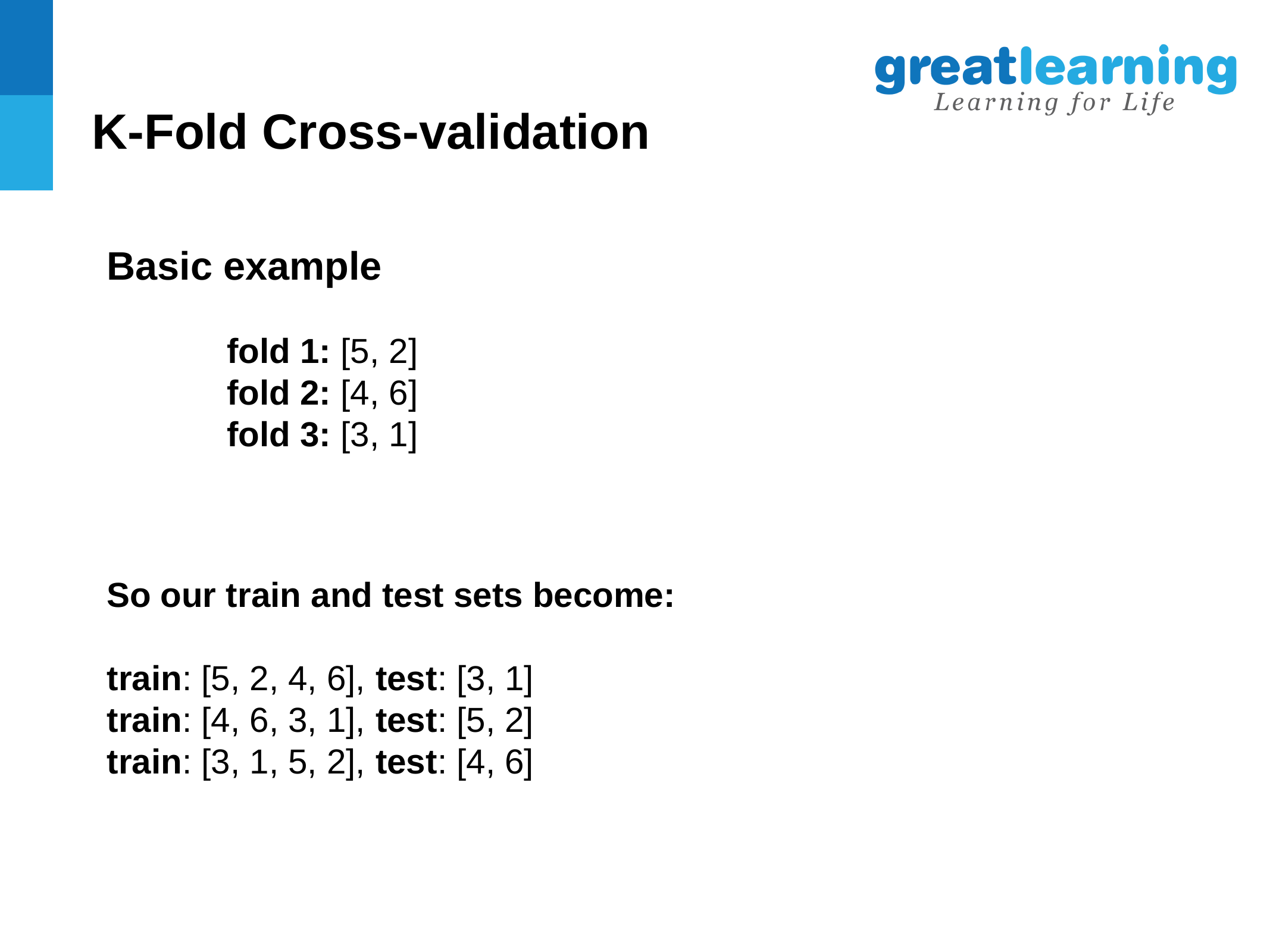

# K-Fold Cross-validation
Basic example
	fold 1: [5, 2]
	fold 2: [4, 6]
	fold 3: [3, 1]
So our train and test sets become:

train: [5, 2, 4, 6], test: [3, 1]
train: [4, 6, 3, 1], test: [5, 2]
train: [3, 1, 5, 2], test: [4, 6]